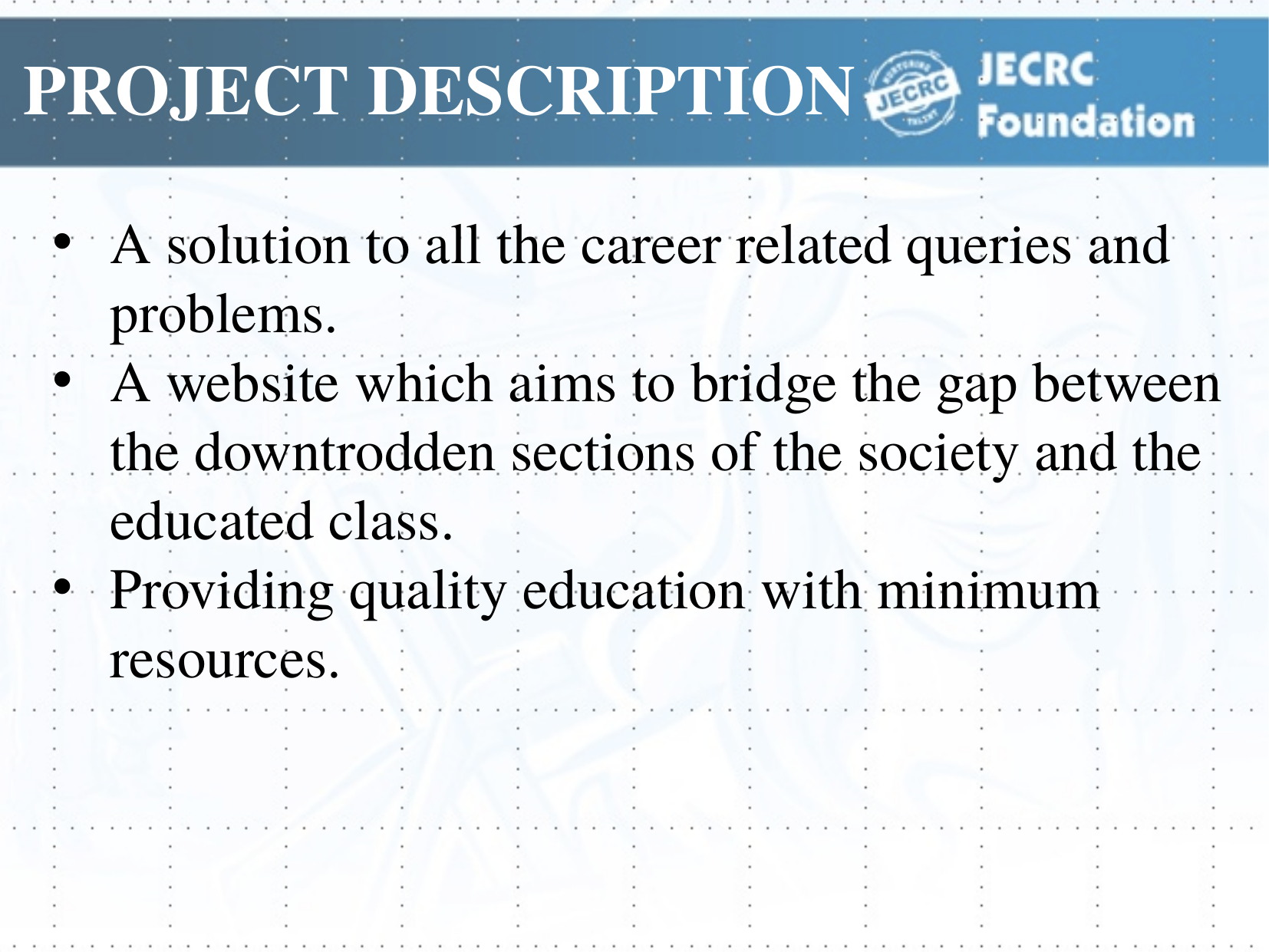

# PROJECT DESCRIPTION

A solution to all the career related queries and problems.
A website which aims to bridge the gap between the downtrodden sections of the society and the educated class.
Providing quality education with minimum resources.